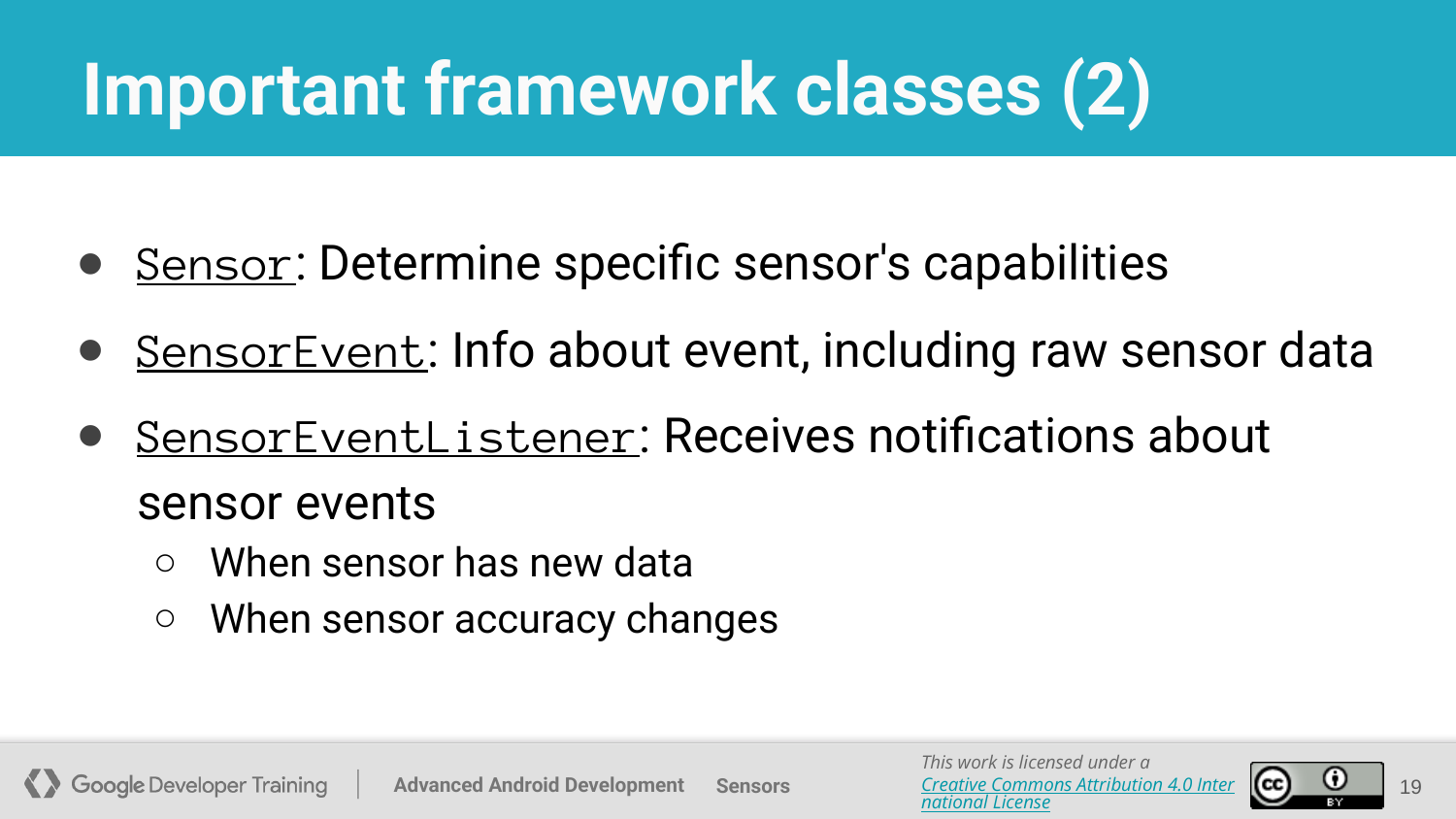

# Important framework classes (2)
Sensor: Determine specific sensor's capabilities
SensorEvent: Info about event, including raw sensor data
SensorEventListener: Receives notifications about sensor events
When sensor has new data
When sensor accuracy changes
19